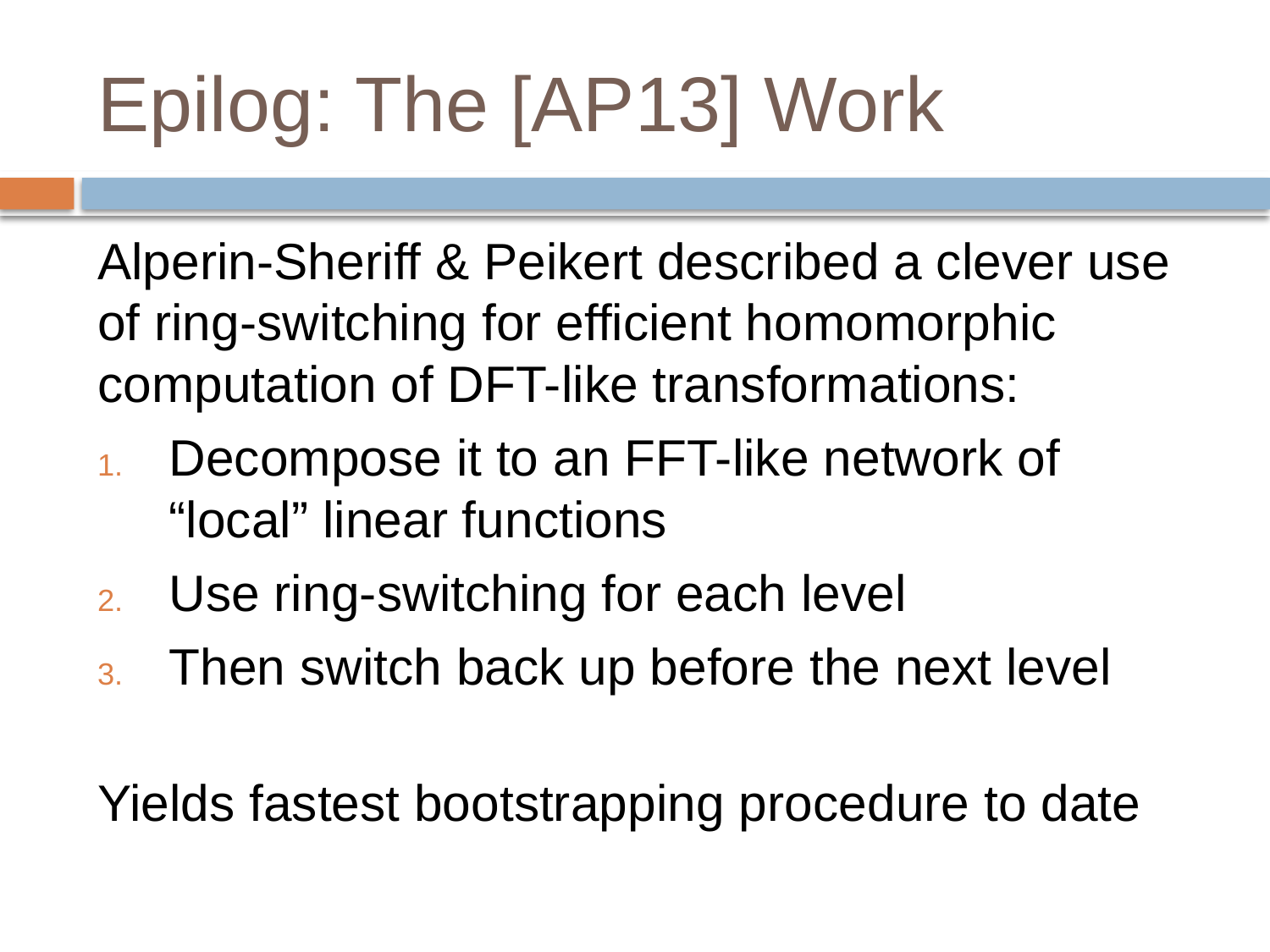

# Epilog: The [AP13] Work
Alperin-Sheriff & Peikert described a clever use of ring-switching for efficient homomorphic computation of DFT-like transformations:
Decompose it to an FFT-like network of “local” linear functions
Use ring-switching for each level
Then switch back up before the next level

Yields fastest bootstrapping procedure to date